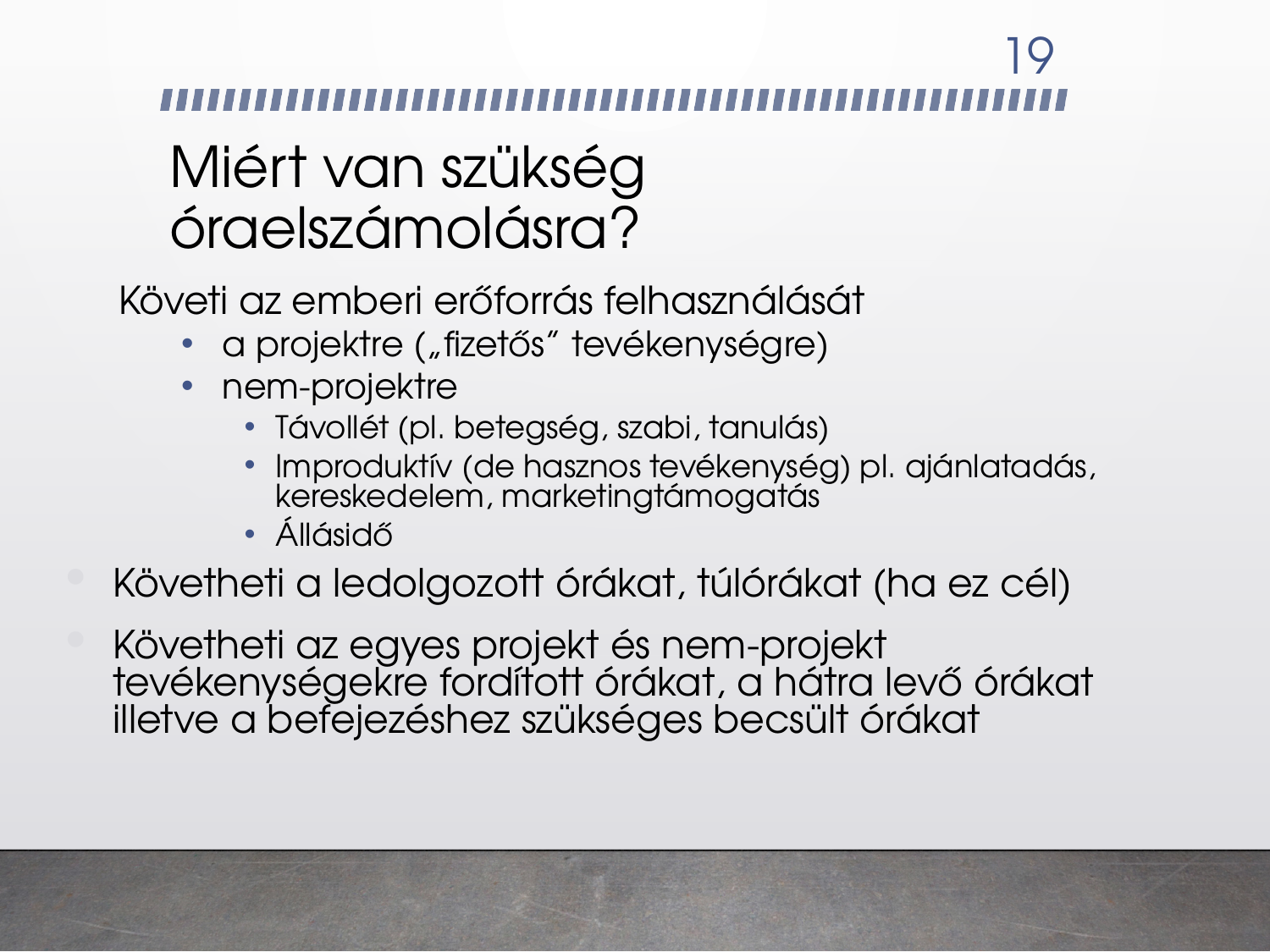

19
# Miért van szükség óraelszámolásra?
Követi az emberi erőforrás felhasználását
 a projektre („fizetős” tevékenységre)
 nem-projektre
Távollét (pl. betegség, szabi, tanulás)
Improduktív (de hasznos tevékenység) pl. ajánlatadás, kereskedelem, marketingtámogatás
Állásidő
Követheti a ledolgozott órákat, túlórákat (ha ez cél)
Követheti az egyes projekt és nem-projekt tevékenységekre fordított órákat, a hátra levő órákat illetve a befejezéshez szükséges becsült órákat